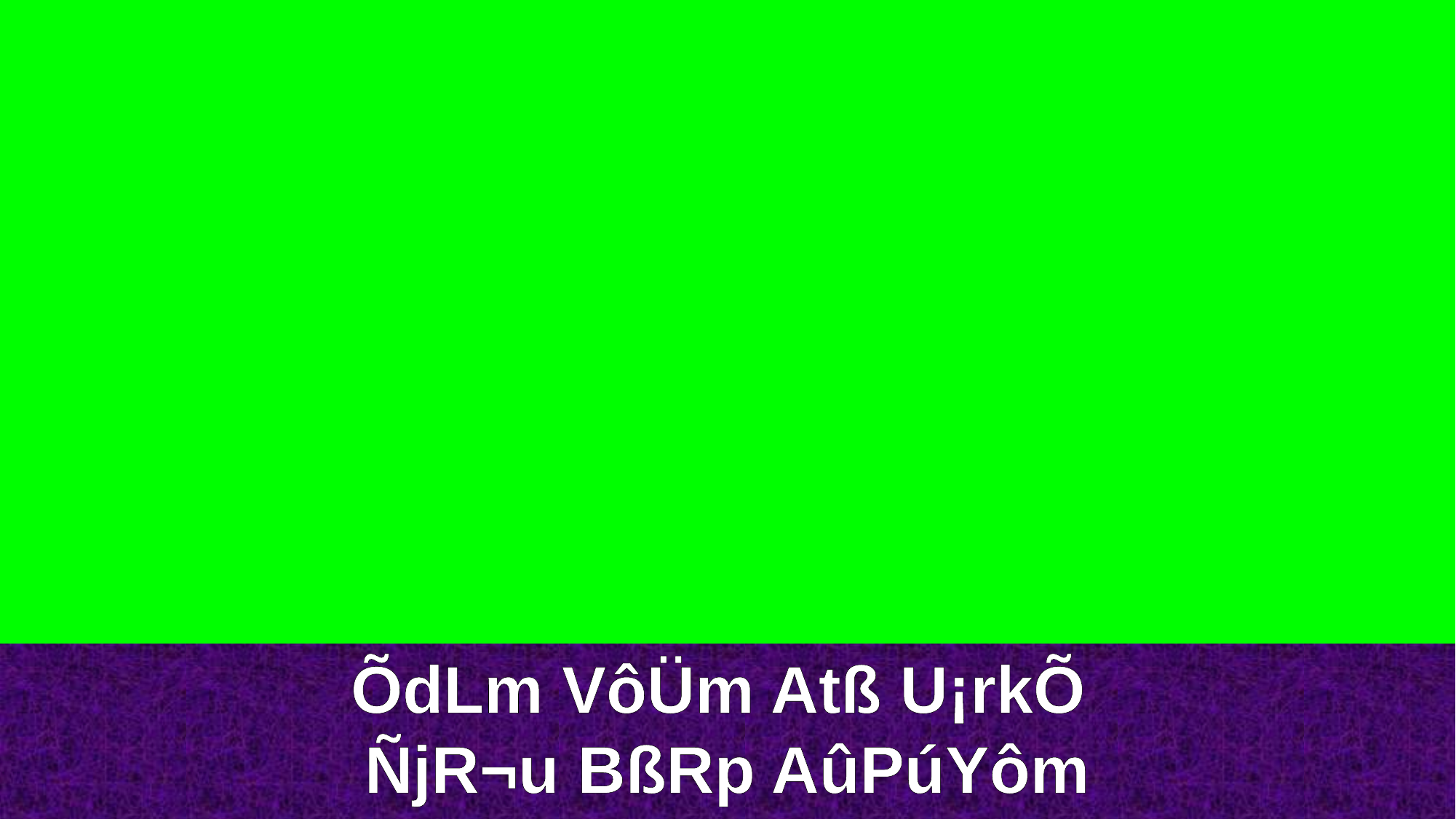

ÕdLm VôÜm Atß U¡rkÕ
ÑjR¬u BßRp AûPúYôm